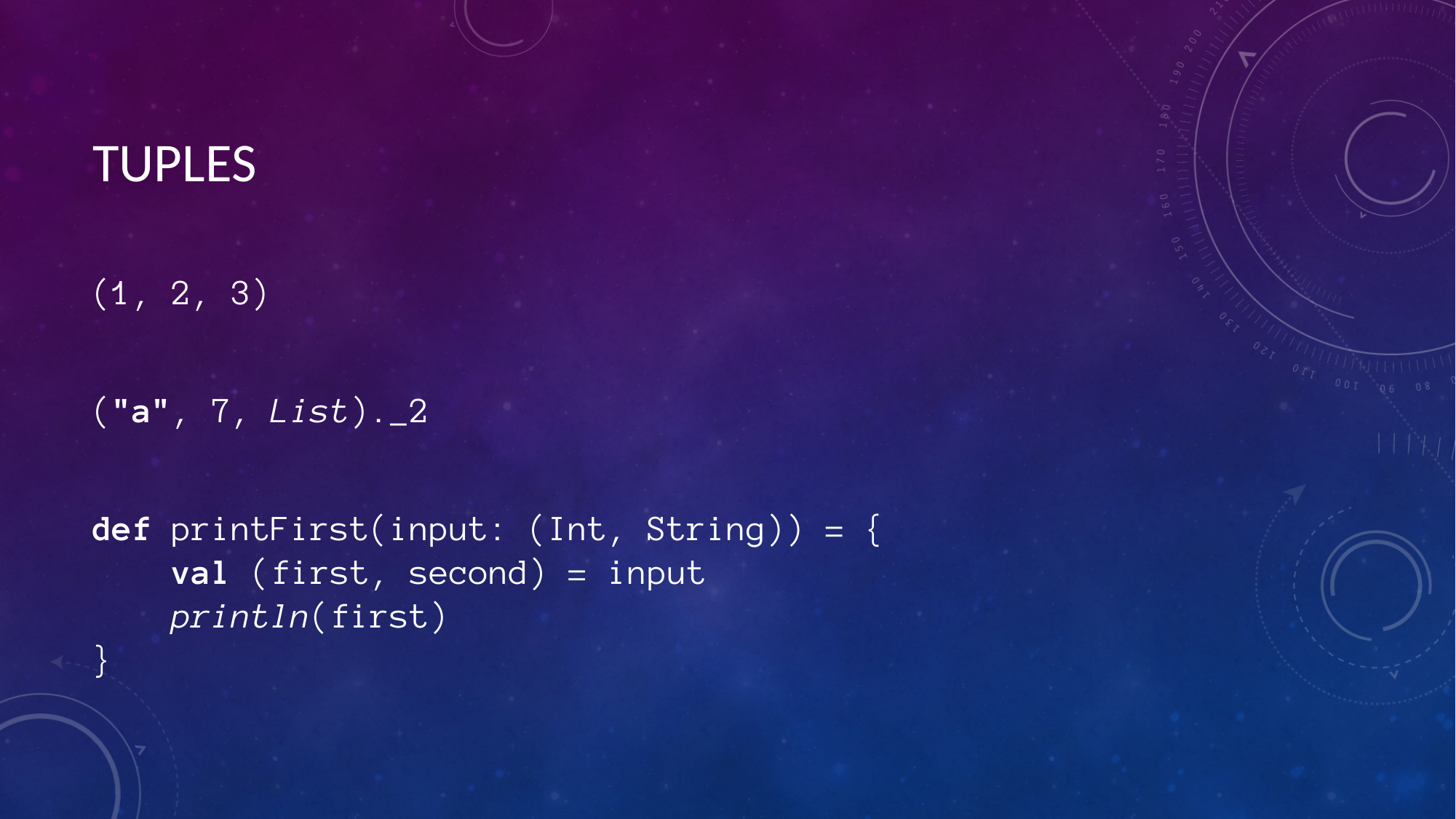

# Tuples
(1, 2, 3)

("a", 7, List)._2

def printFirst(input: (Int, String)) = {
    val (first, second) = input
    println(first)
}